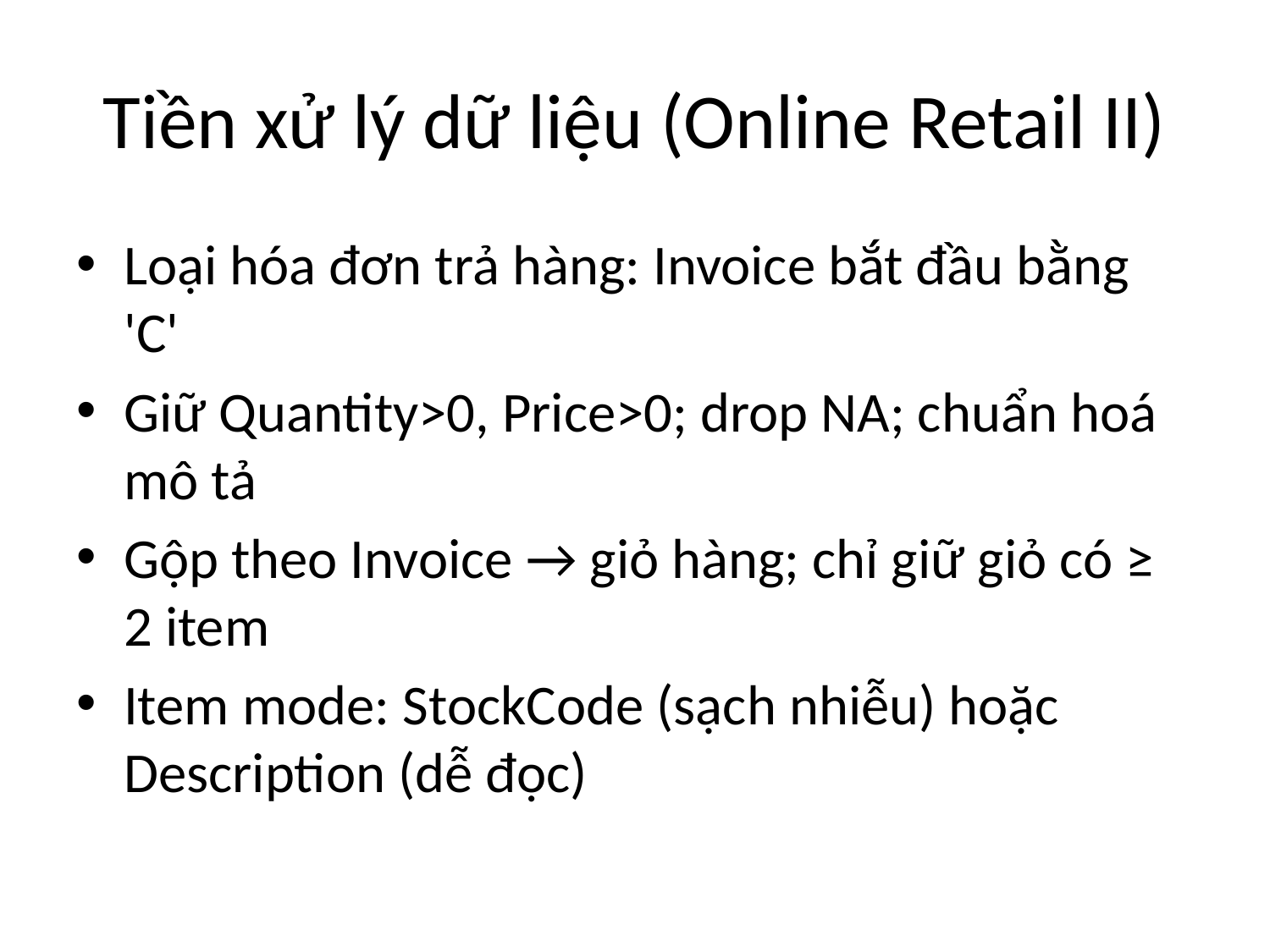

# Tiền xử lý dữ liệu (Online Retail II)
Loại hóa đơn trả hàng: Invoice bắt đầu bằng 'C'
Giữ Quantity>0, Price>0; drop NA; chuẩn hoá mô tả
Gộp theo Invoice → giỏ hàng; chỉ giữ giỏ có ≥ 2 item
Item mode: StockCode (sạch nhiễu) hoặc Description (dễ đọc)